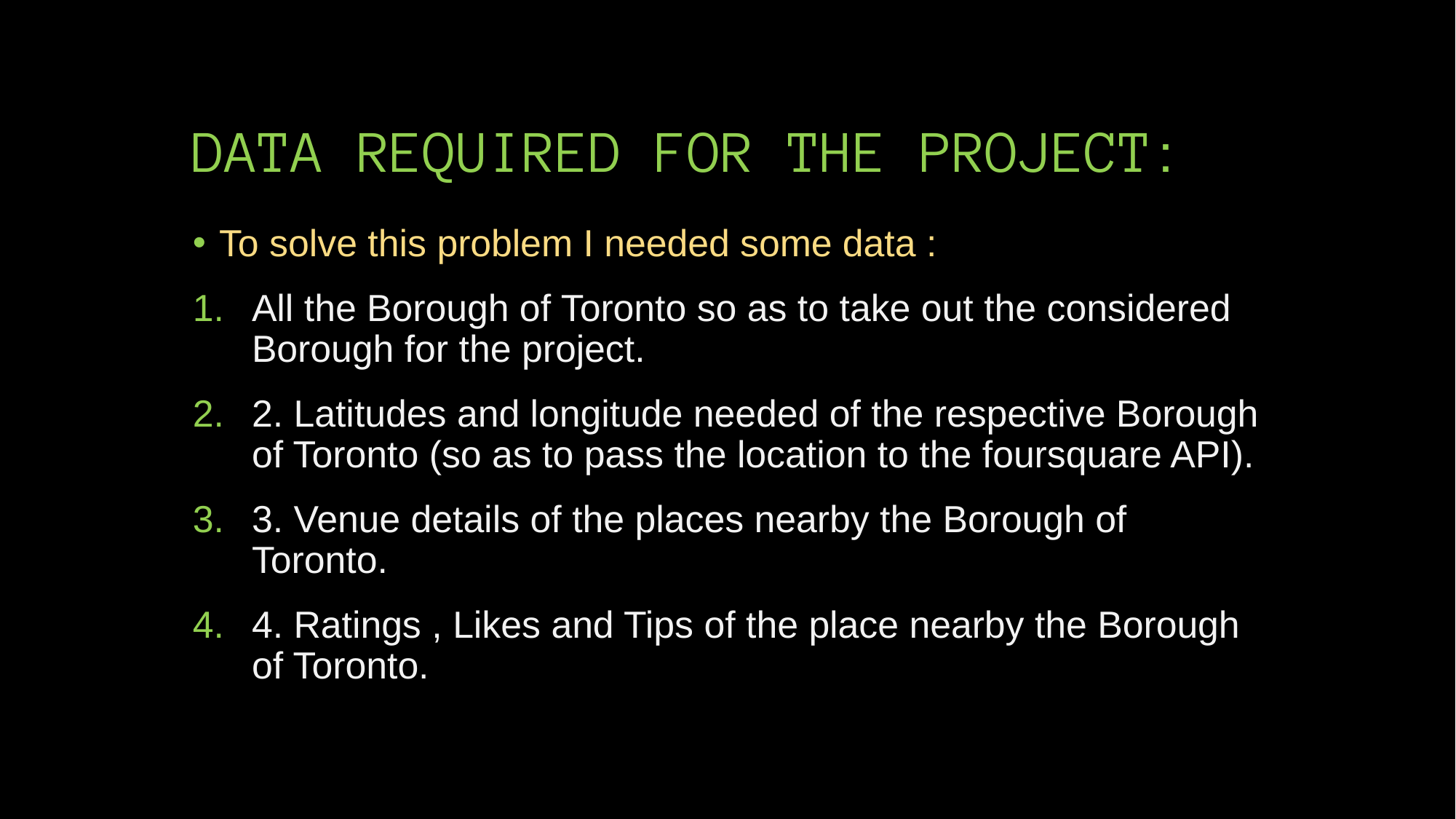

# DATA REQUIRED FOR THE PROJECT:
To solve this problem I needed some data :
All the Borough of Toronto so as to take out the considered Borough for the project.
2. Latitudes and longitude needed of the respective Borough of Toronto (so as to pass the location to the foursquare API).
3. Venue details of the places nearby the Borough of Toronto.
4. Ratings , Likes and Tips of the place nearby the Borough of Toronto.